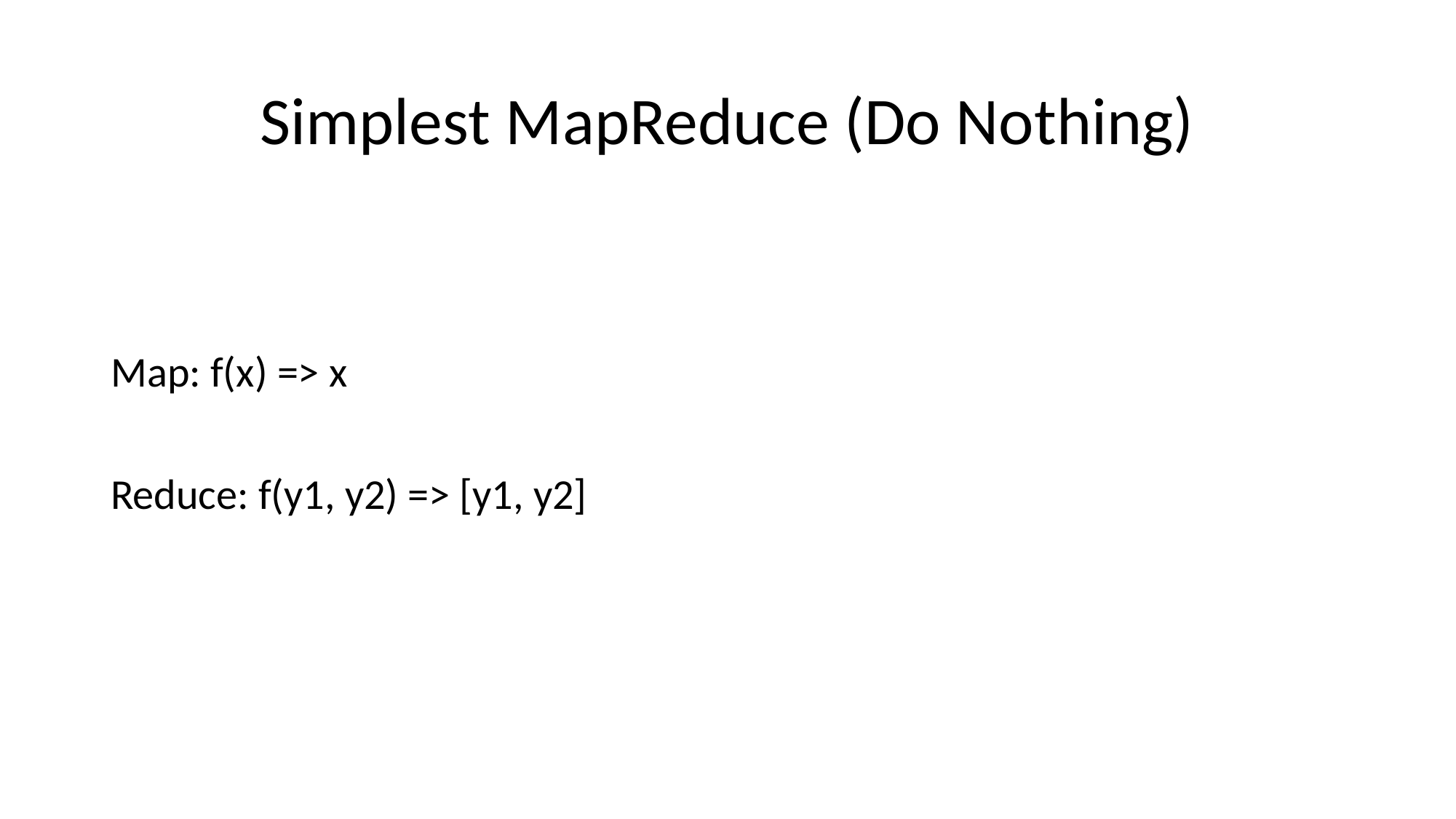

# Simplest MapReduce (Do Nothing)

Map: f(x) => x

Reduce: f(y1, y2) => [y1, y2]